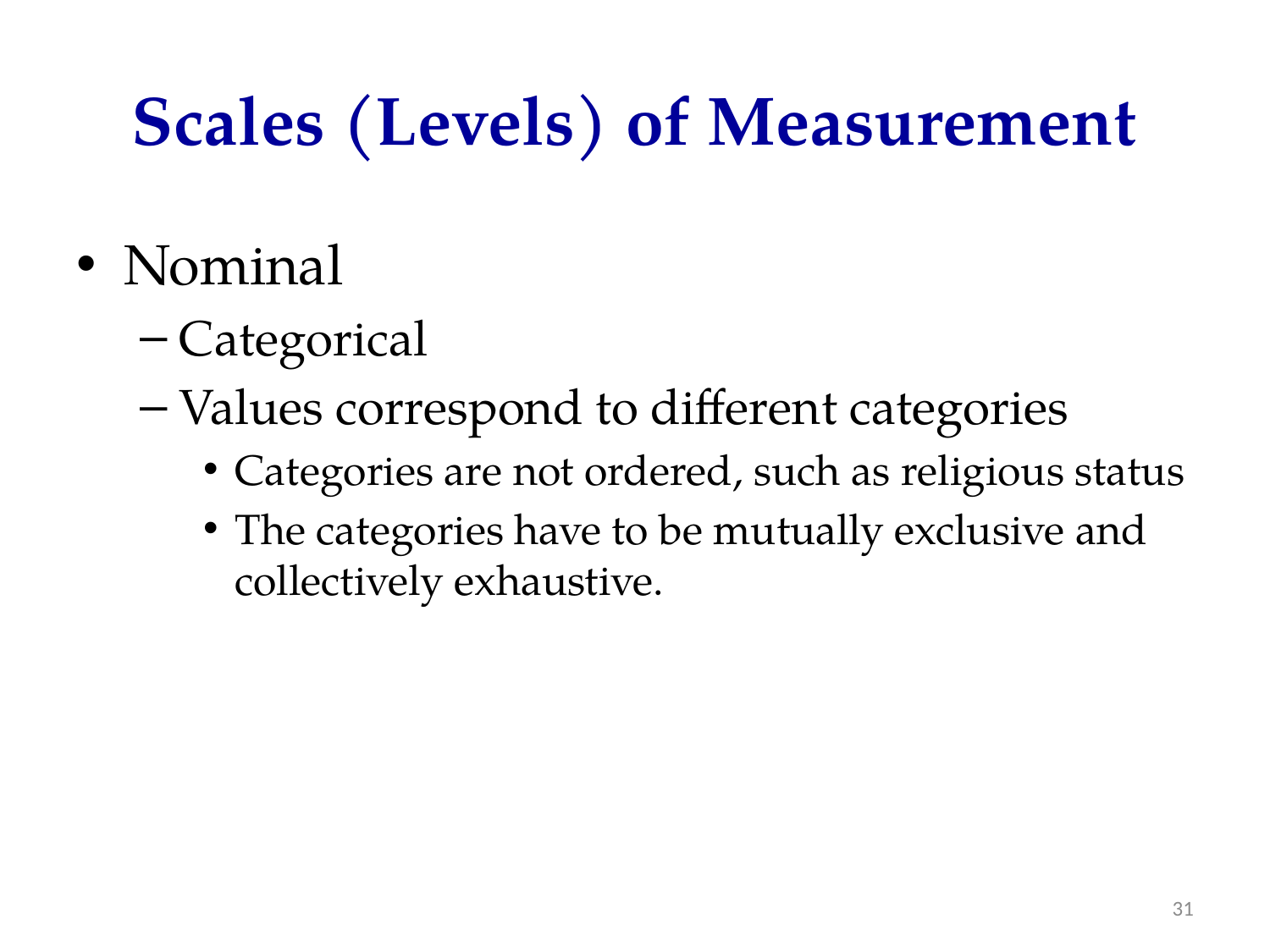

# Scales (Levels) of Measurement
Nominal
Categorical
Values correspond to different categories
Categories are not ordered, such as religious status
The categories have to be mutually exclusive and collectively exhaustive.
31